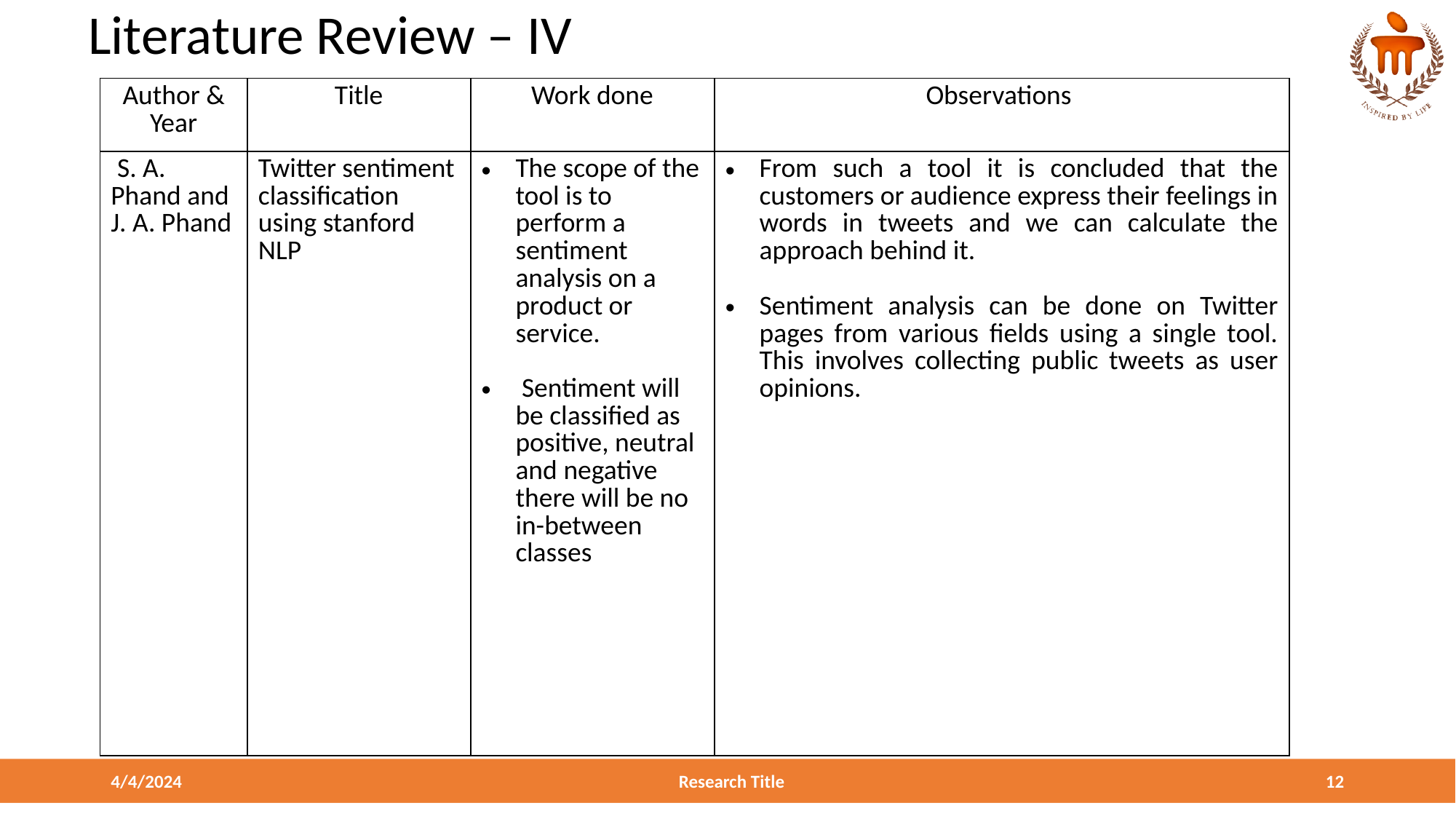

# Literature Review – IV
| Author & Year | Title | Work done | Observations |
| --- | --- | --- | --- |
| S. A. Phand and J. A. Phand | Twitter sentiment classification using stanford NLP | The scope of the tool is to perform a sentiment analysis on a product or service.   Sentiment will be classified as positive, neutral and negative there will be no in-between classes | From such a tool it is concluded that the customers or audience express their feelings in words in tweets and we can calculate the approach behind it.  Sentiment analysis can be done on Twitter pages from various fields using a single tool. This involves collecting public tweets as user opinions. |
4/4/2024
Research Title
12